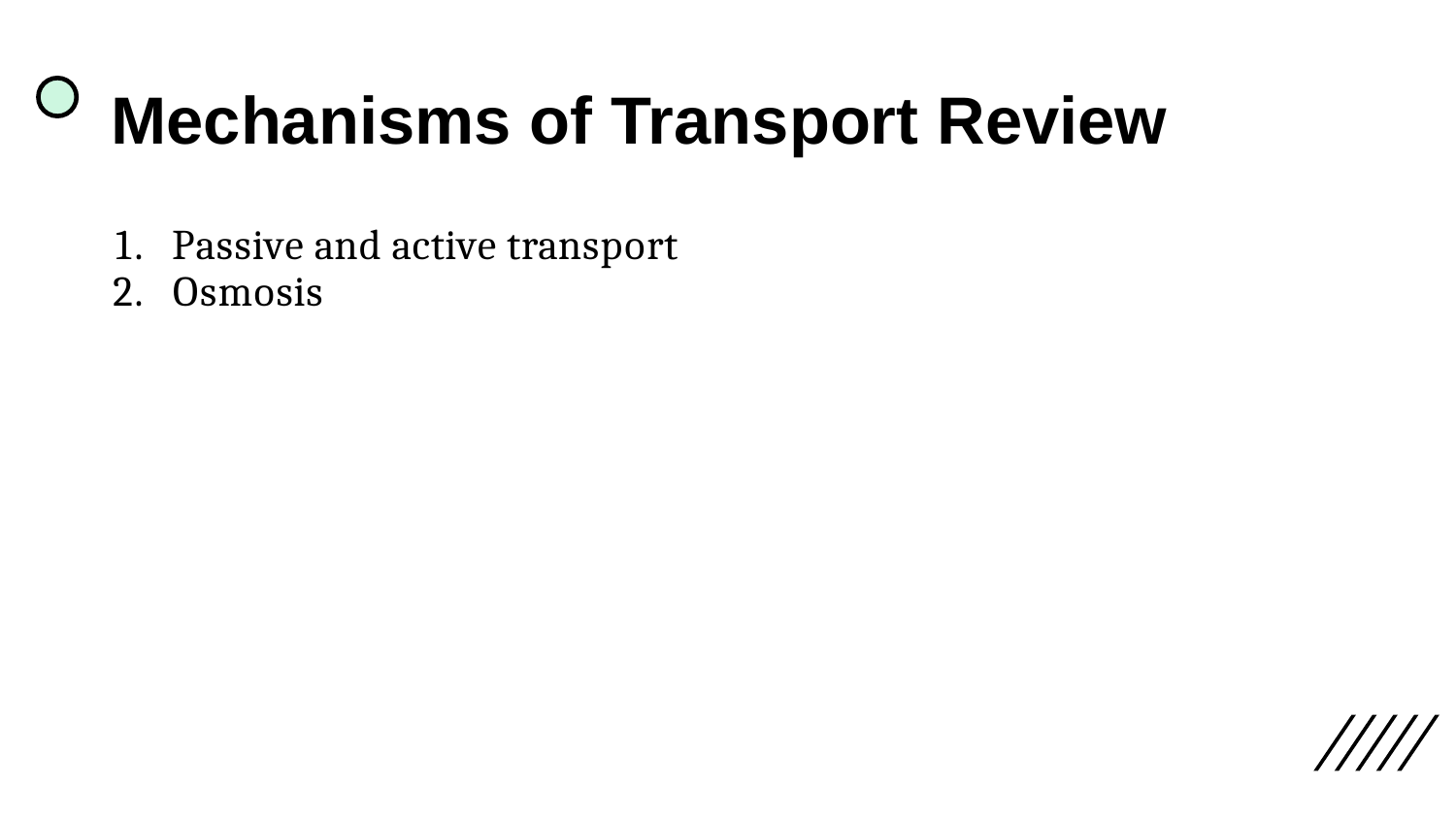

# Mechanisms of Transport Review
Passive and active transport
Osmosis